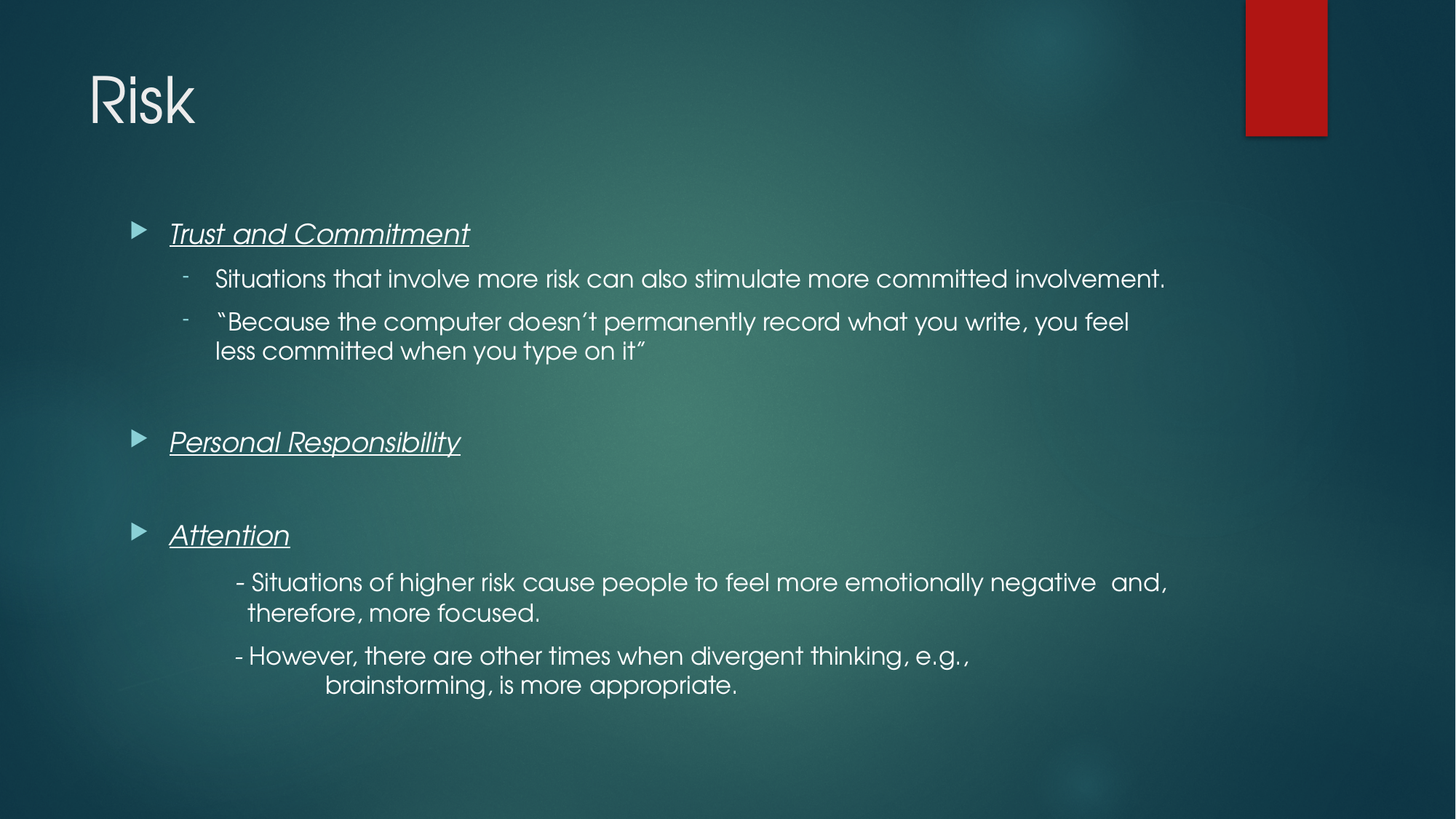

# Risk
Trust and Commitment
Situations that involve more risk can also stimulate more committed involvement.
“Because the computer doesn’t permanently record what you write, you feel less committed when you type on it”

Personal Responsibility

Attention
	 - Situations of higher risk cause people to feel more emotionally negative 	and, 	   therefore, more focused.
	 - However, there are other times when divergent thinking, e.g., 	   		   	brainstorming, is more appropriate.